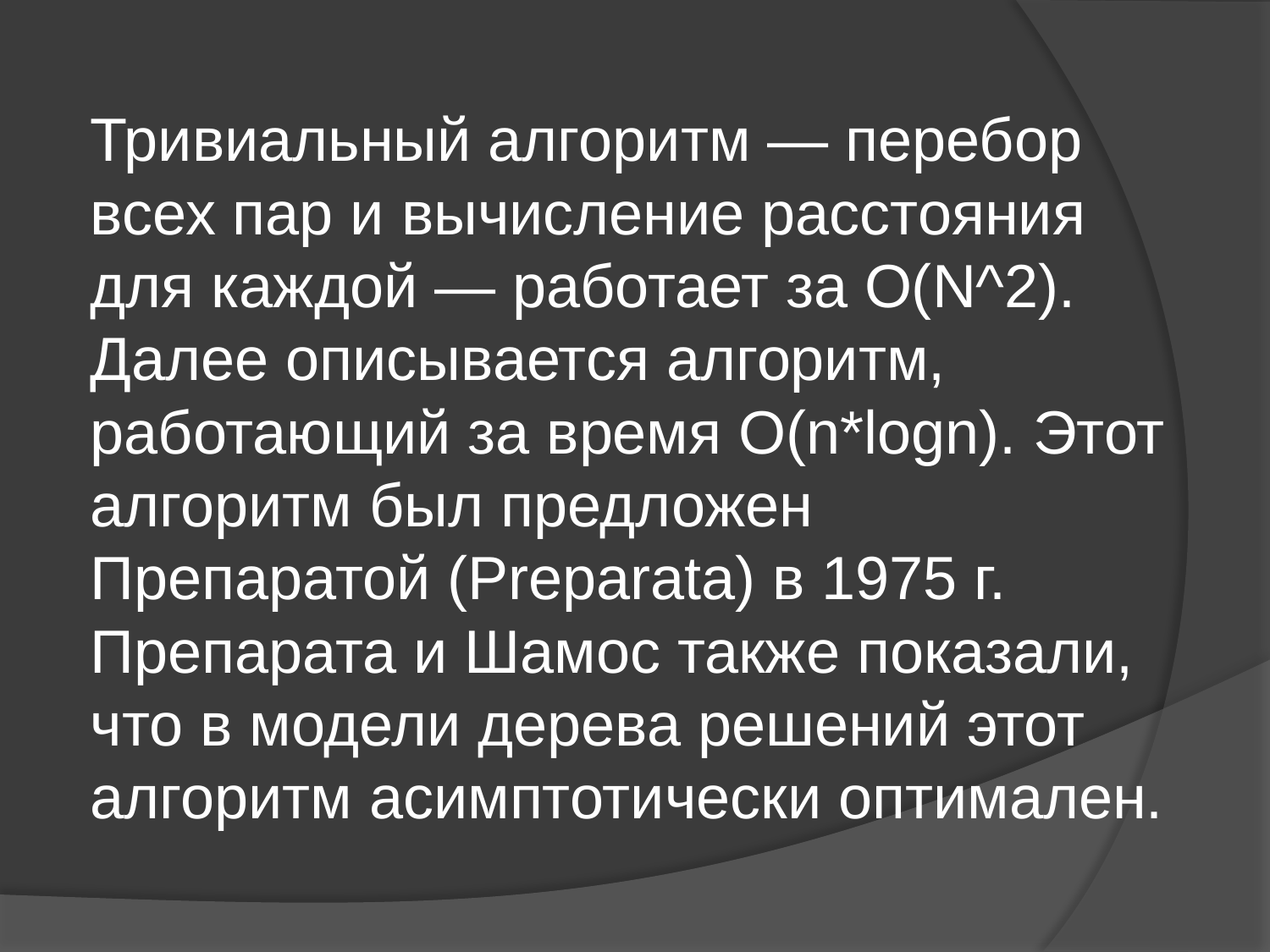

Тривиальный алгоритм — перебор всех пар и вычисление расстояния для каждой — работает за O(N^2). Далее описывается алгоритм, работающий за время O(n*logn). Этот алгоритм был предложен Препаратой (Preparata) в 1975 г. Препарата и Шамос также показали, что в модели дерева решений этот алгоритм асимптотически оптимален.